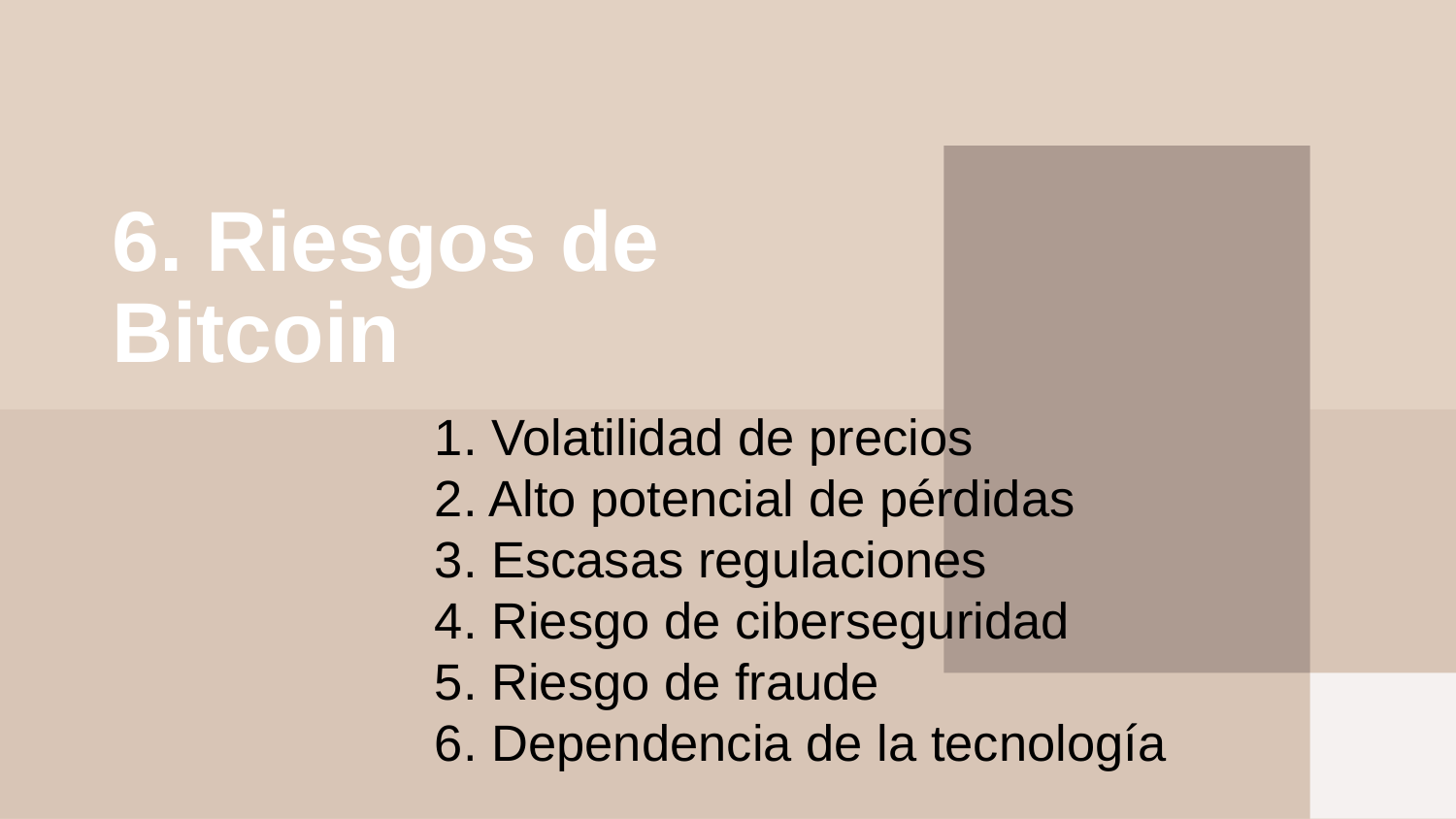

# 6. Riesgos de Bitcoin

1. Volatilidad de precios
2. Alto potencial de pérdidas
3. Escasas regulaciones
4. Riesgo de ciberseguridad
5. Riesgo de fraude
6. Dependencia de la tecnología